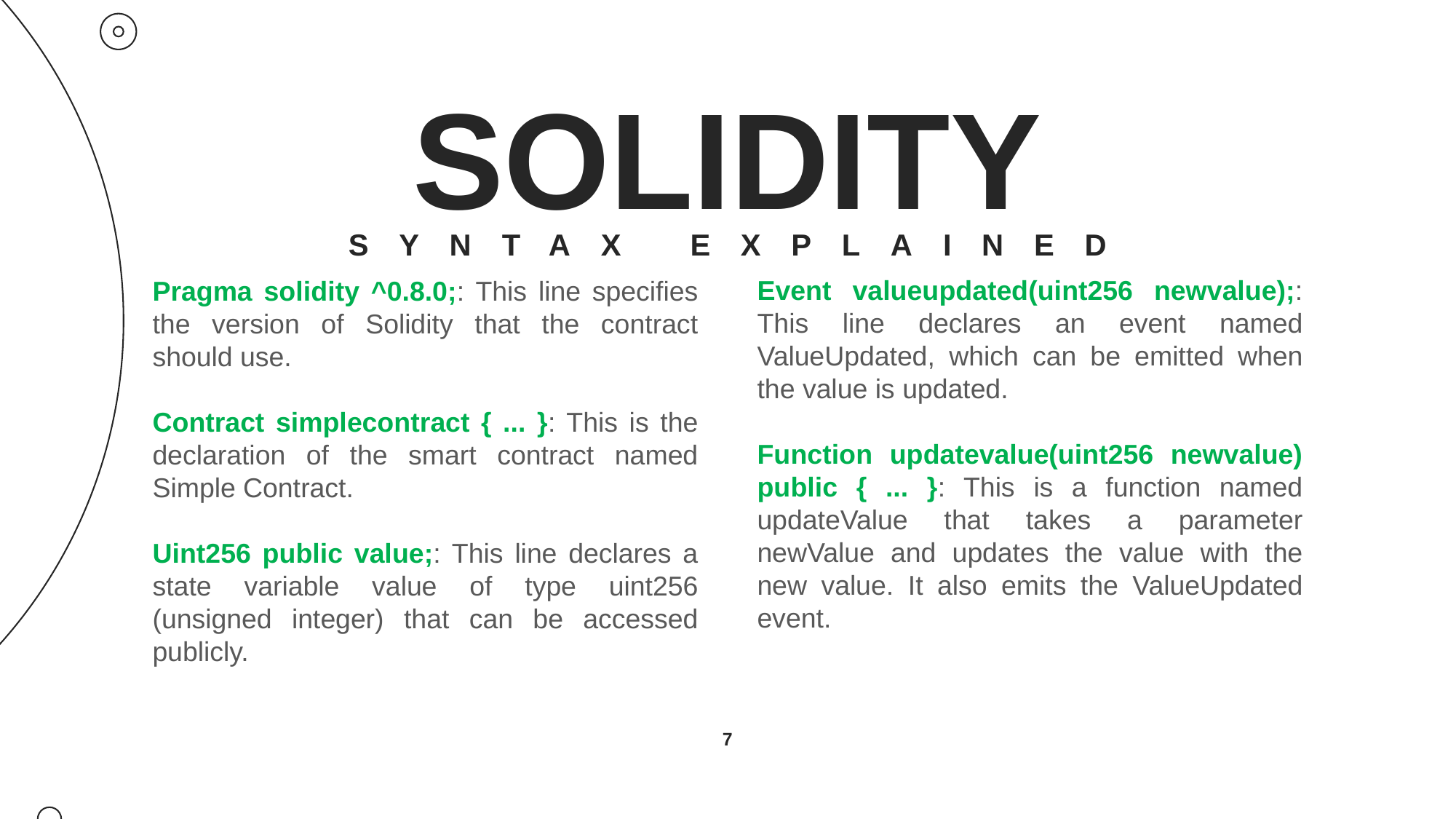

SOLIDITY
SYNTAX EXPLAINED
Event valueupdated(uint256 newvalue);: This line declares an event named ValueUpdated, which can be emitted when the value is updated.

Function updatevalue(uint256 newvalue) public { ... }: This is a function named updateValue that takes a parameter newValue and updates the value with the new value. It also emits the ValueUpdated event.
Pragma solidity ^0.8.0;: This line specifies the version of Solidity that the contract should use.

Contract simplecontract { ... }: This is the declaration of the smart contract named Simple Contract.

Uint256 public value;: This line declares a state variable value of type uint256 (unsigned integer) that can be accessed publicly.

7